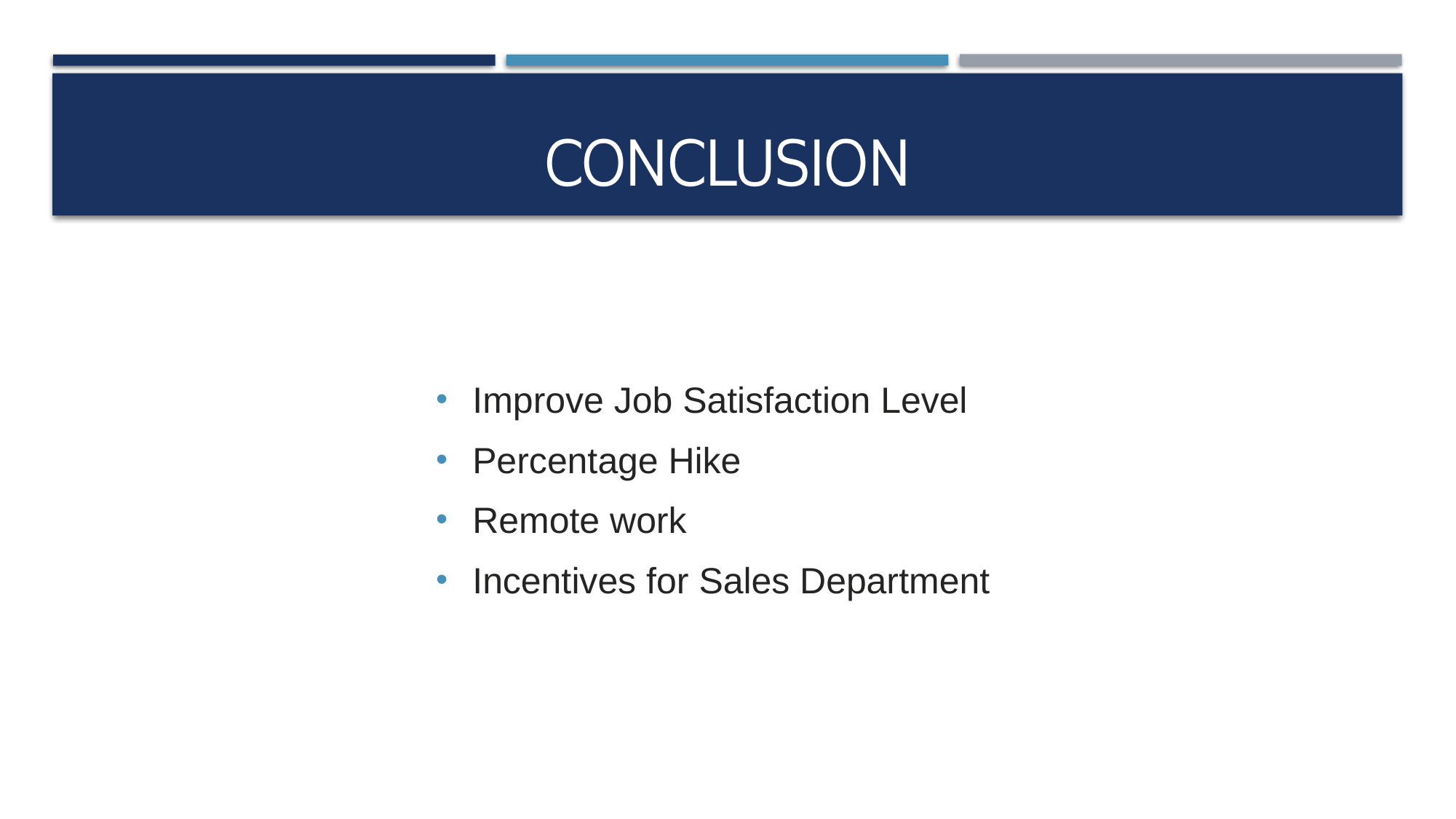

# Conclusion
Improve Job Satisfaction Level
Percentage Hike
Remote work
Incentives for Sales Department